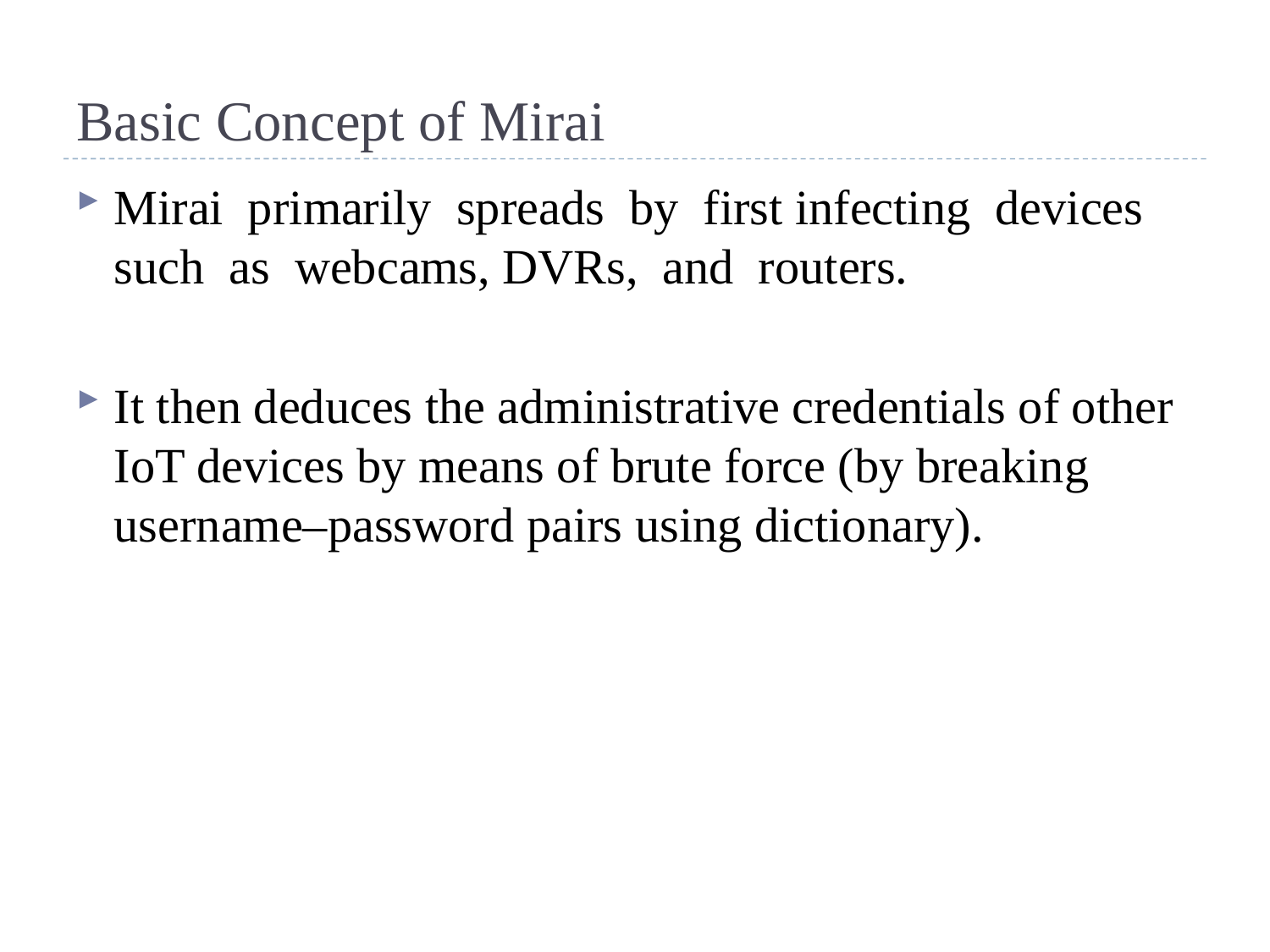

# Basic Concept of Mirai
Mirai  primarily  spreads  by  first infecting  devices  such  as  webcams, DVRs,  and  routers.

It then deduces the administrative credentials of other IoT devices by means of brute force (by breaking  username–password pairs using dictionary).